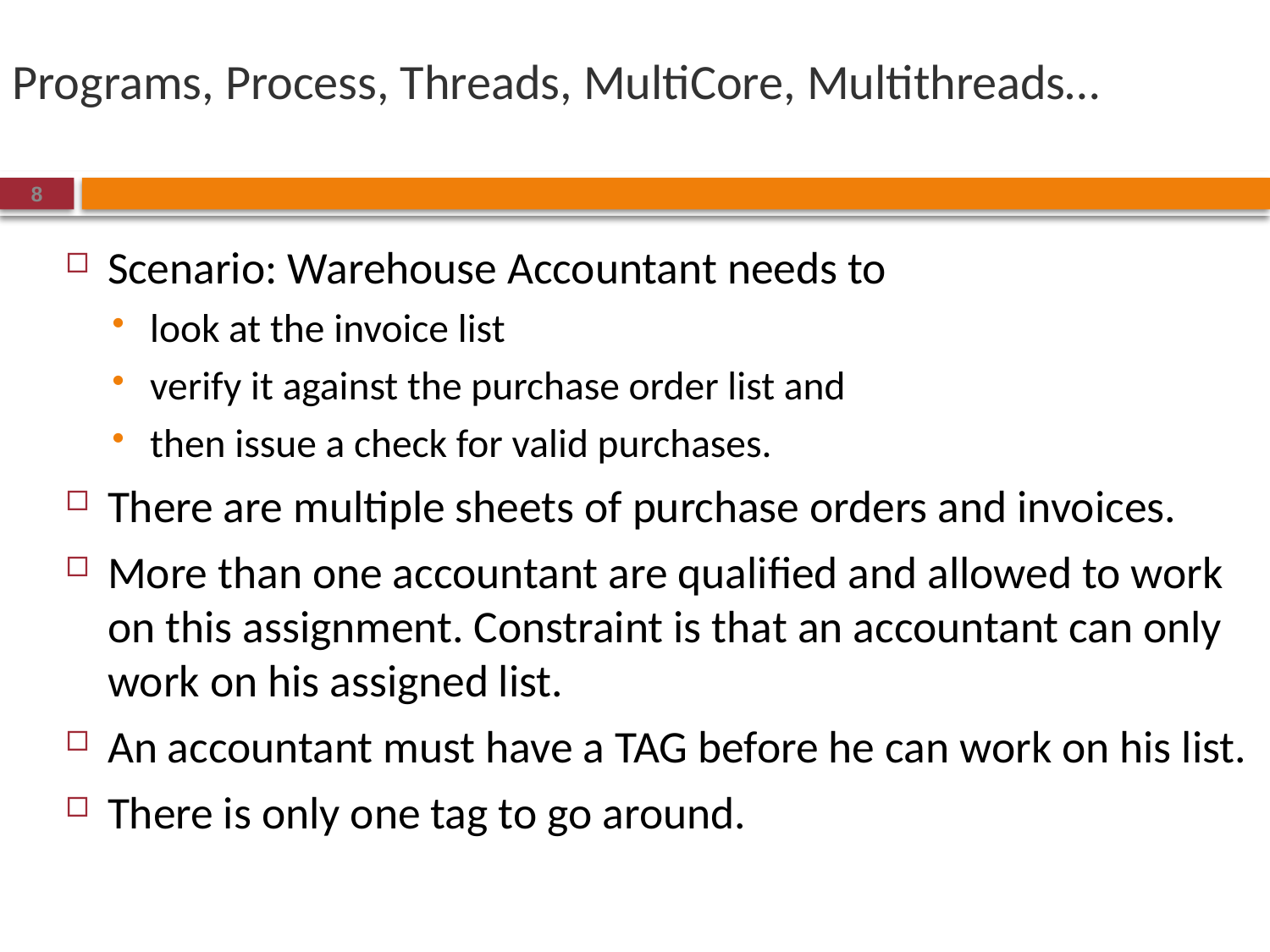

# Programs, Process, Threads, MultiCore, Multithreads…
Scenario: Warehouse Accountant needs to
look at the invoice list
verify it against the purchase order list and
then issue a check for valid purchases.
There are multiple sheets of purchase orders and invoices.
More than one accountant are qualified and allowed to work on this assignment. Constraint is that an accountant can only work on his assigned list.
An accountant must have a TAG before he can work on his list.
There is only one tag to go around.

8